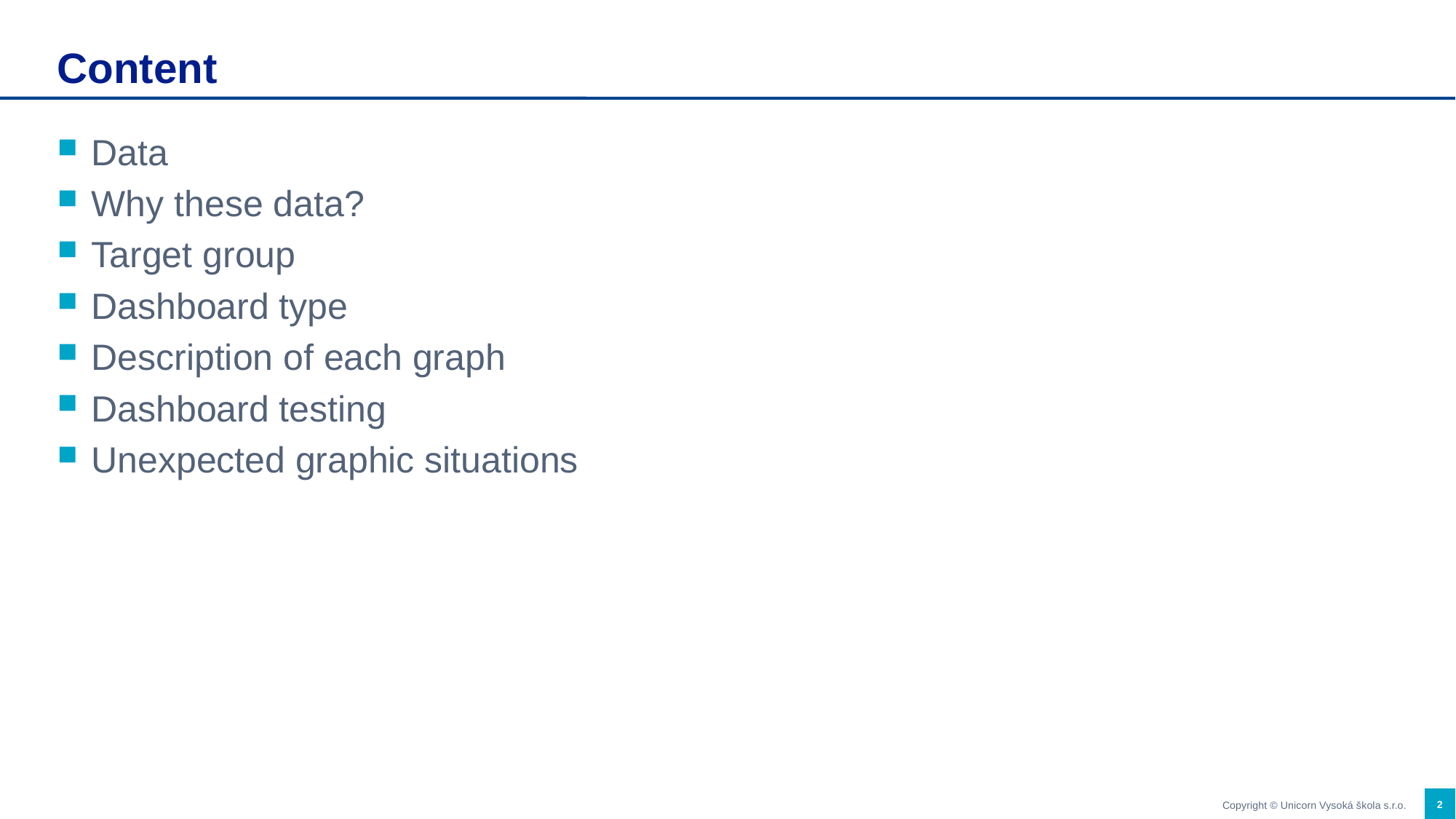

Content
Data
Why these data?
Target group
Dashboard type
Description of each graph
Dashboard testing
Unexpected graphic situations
2
Copyright © Unicorn Vysoká škola s.r.o.